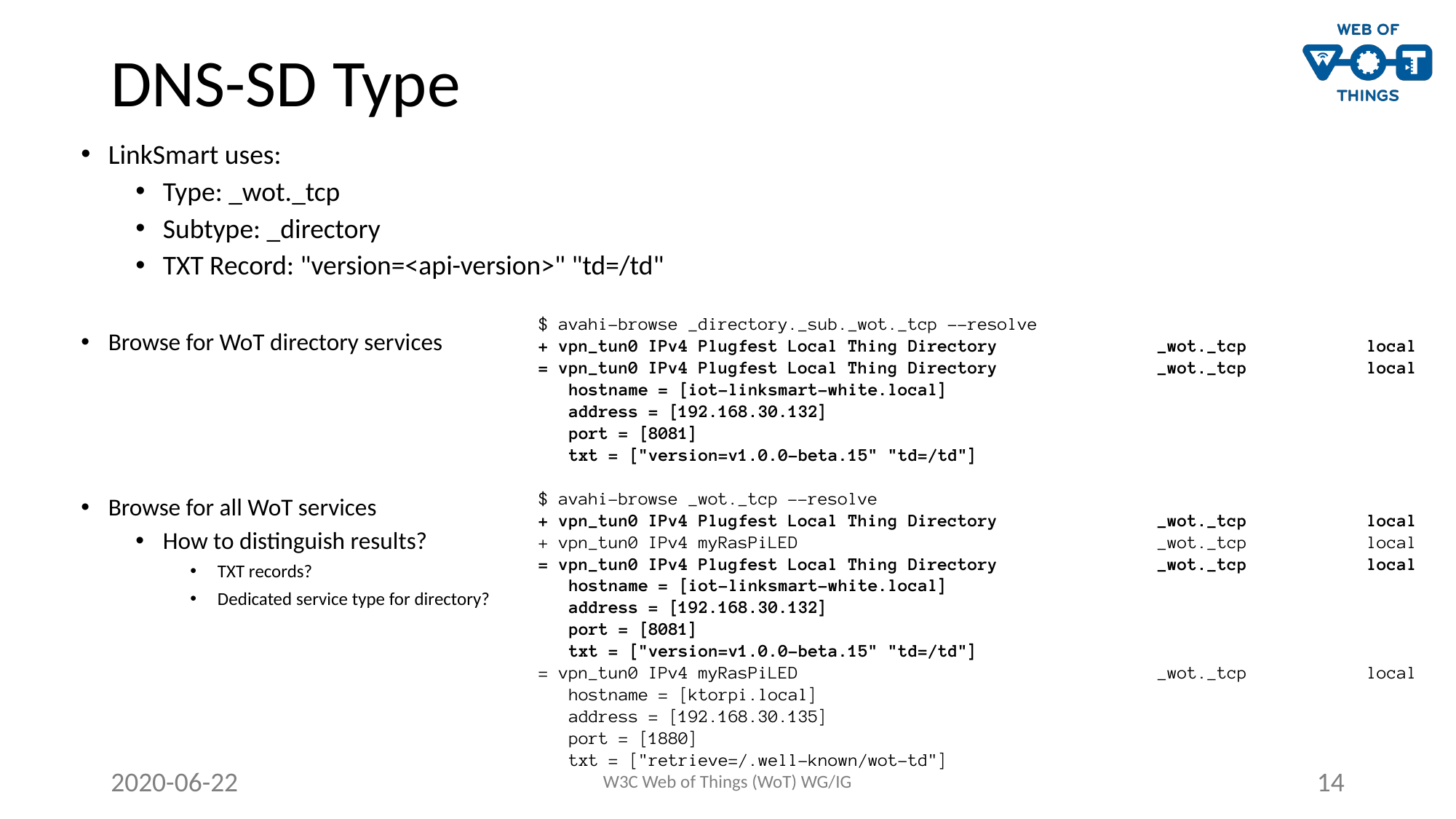

# DNS-SD Type
LinkSmart uses:
Type: _wot._tcp
Subtype: _directory
TXT Record: "version=<api-version>" "td=/td"

Browse for WoT directory services

Browse for all WoT services
How to distinguish results?
TXT records?
Dedicated service type for directory?
$ avahi-browse _directory._sub._wot._tcp --resolve
+ vpn_tun0 IPv4 Plugfest Local Thing Directory                _wot._tcp            local
= vpn_tun0 IPv4 Plugfest Local Thing Directory                _wot._tcp            local
   hostname = [iot-linksmart-white.local]
   address = [192.168.30.132]
   port = [8081]
   txt = ["version=v1.0.0-beta.15" "td=/td"]

$ avahi-browse _wot._tcp --resolve
+ vpn_tun0 IPv4 Plugfest Local Thing Directory                _wot._tcp            local
+ vpn_tun0 IPv4 myRasPiLED                                    _wot._tcp            local
= vpn_tun0 IPv4 Plugfest Local Thing Directory                _wot._tcp            local
   hostname = [iot-linksmart-white.local]
   address = [192.168.30.132]
   port = [8081]
   txt = ["version=v1.0.0-beta.15" "td=/td"]
= vpn_tun0 IPv4 myRasPiLED                                    _wot._tcp            local
   hostname = [ktorpi.local]
   address = [192.168.30.135]
   port = [1880]
   txt = ["retrieve=/.well-known/wot-td"]
2020-06-22
W3C Web of Things (WoT) WG/IG
14